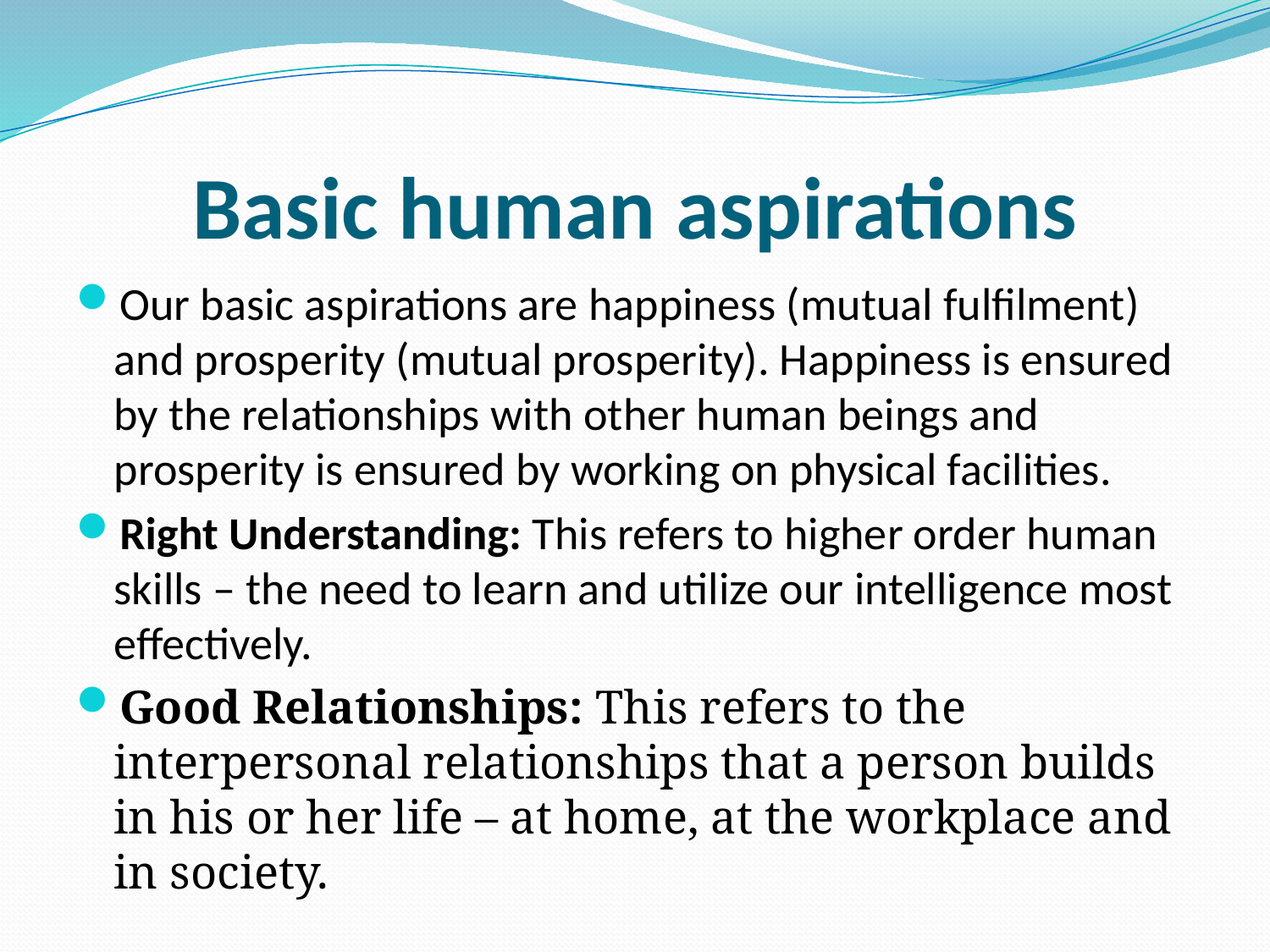

# Basic human aspirations
Our basic aspirations are happiness (mutual fulfilment) and prosperity (mutual prosperity). Happiness is ensured by the relationships with other human beings and prosperity is ensured by working on physical facilities.
Right Understanding: This refers to higher order human skills – the need to learn and utilize our intelligence most effectively.
Good Relationships: This refers to the interpersonal relationships that a person builds in his or her life – at home, at the workplace and in society.